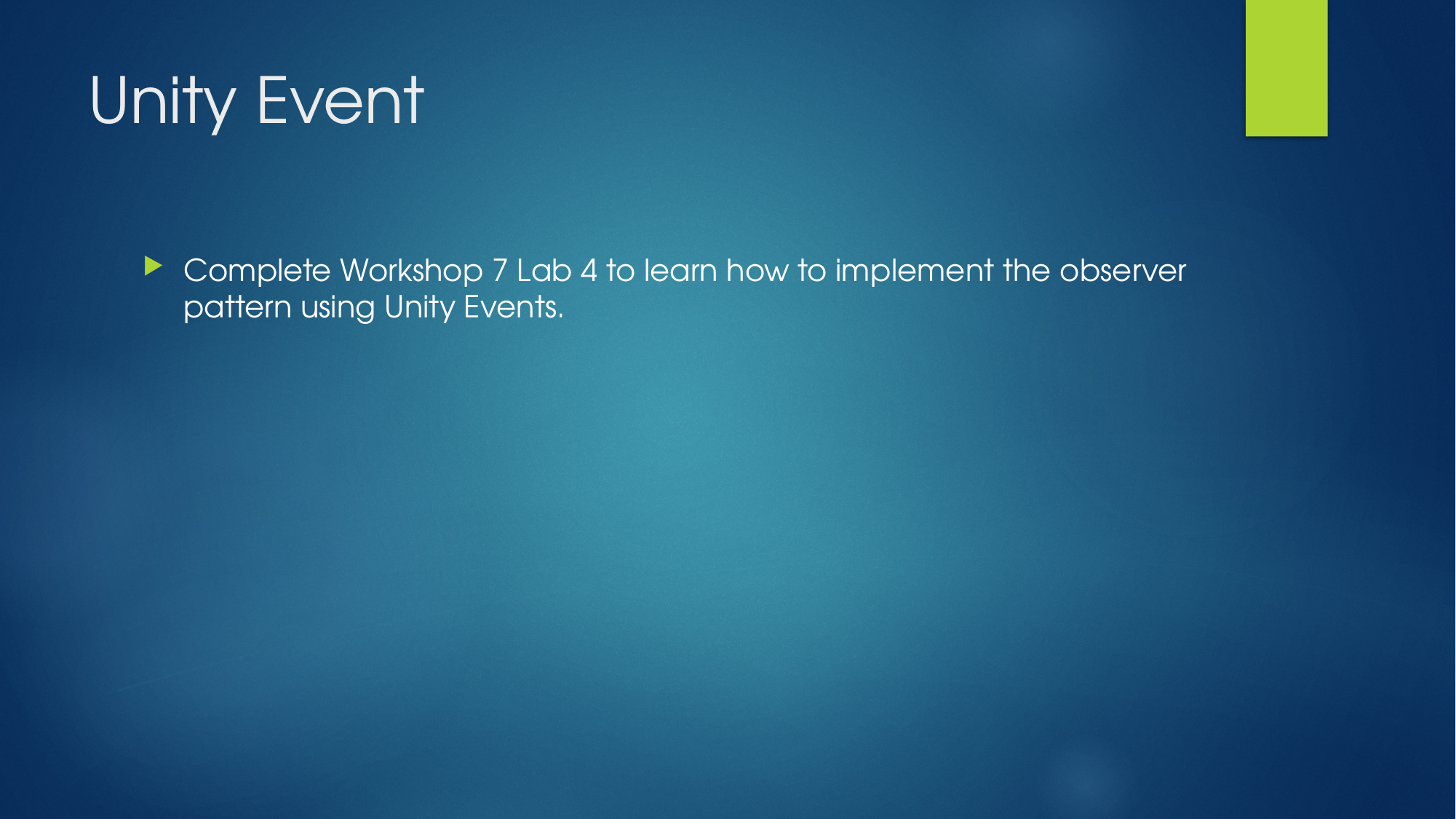

# Unity Event
Complete Workshop 7 Lab 4 to learn how to implement the observer pattern using Unity Events.